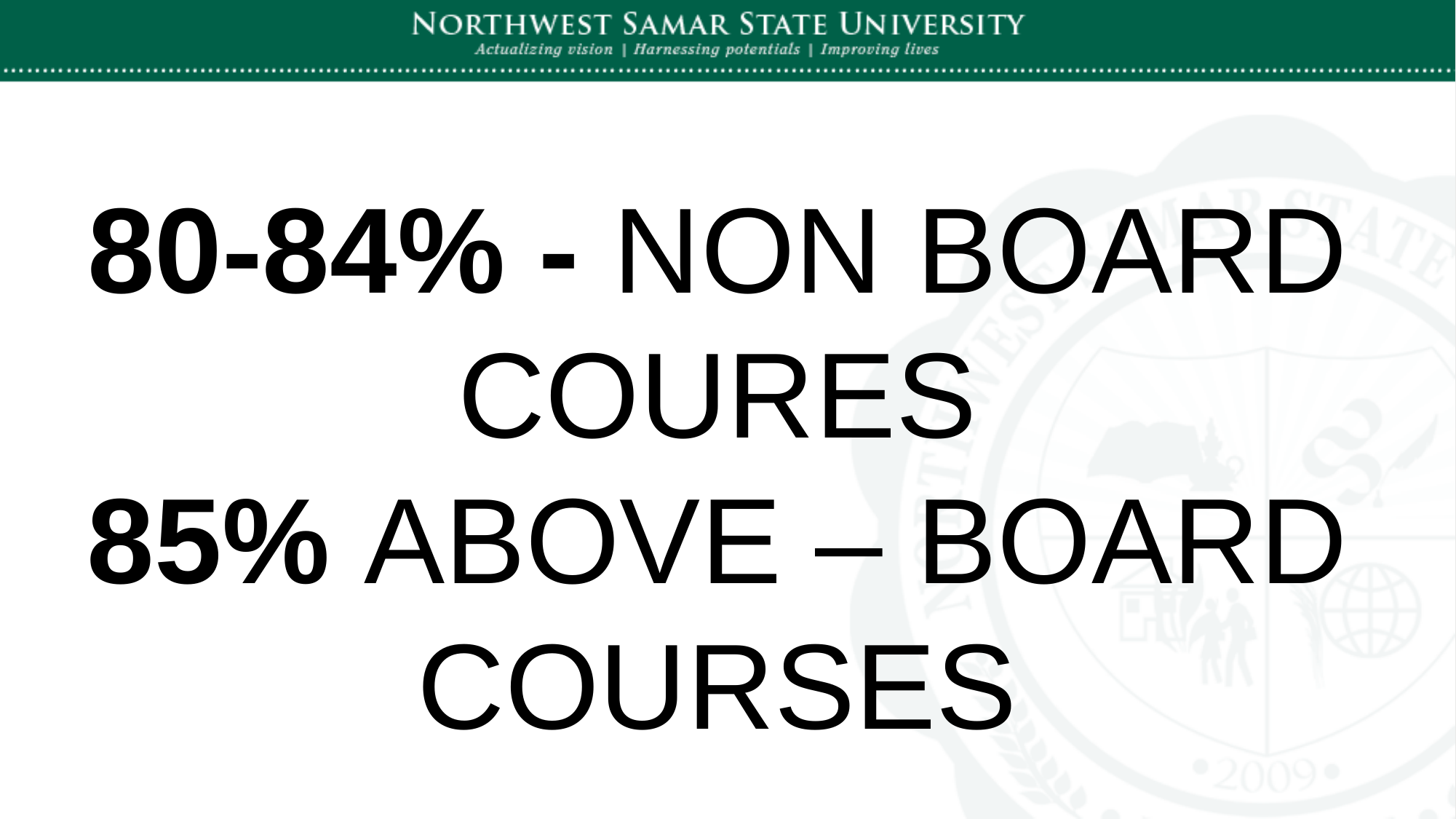

80-84% - NON BOARD COURES
85% ABOVE – BOARD COURSES